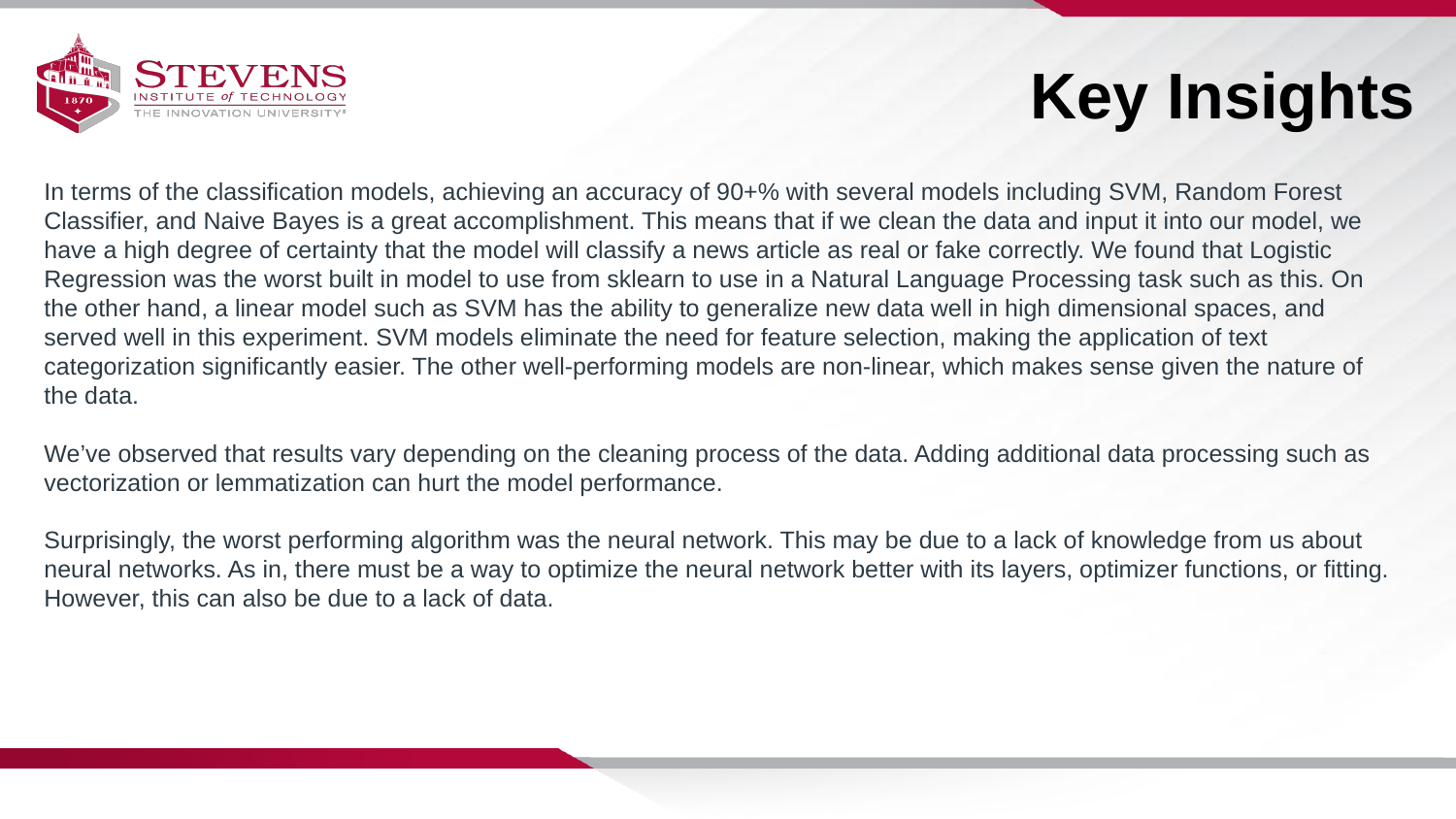

Key Insights
In terms of the classification models, achieving an accuracy of 90+% with several models including SVM, Random Forest Classifier, and Naive Bayes is a great accomplishment. This means that if we clean the data and input it into our model, we have a high degree of certainty that the model will classify a news article as real or fake correctly. We found that Logistic Regression was the worst built in model to use from sklearn to use in a Natural Language Processing task such as this. On the other hand, a linear model such as SVM has the ability to generalize new data well in high dimensional spaces, and served well in this experiment. SVM models eliminate the need for feature selection, making the application of text categorization significantly easier. The other well-performing models are non-linear, which makes sense given the nature of the data.

We’ve observed that results vary depending on the cleaning process of the data. Adding additional data processing such as vectorization or lemmatization can hurt the model performance.

Surprisingly, the worst performing algorithm was the neural network. This may be due to a lack of knowledge from us about neural networks. As in, there must be a way to optimize the neural network better with its layers, optimizer functions, or fitting. However, this can also be due to a lack of data.